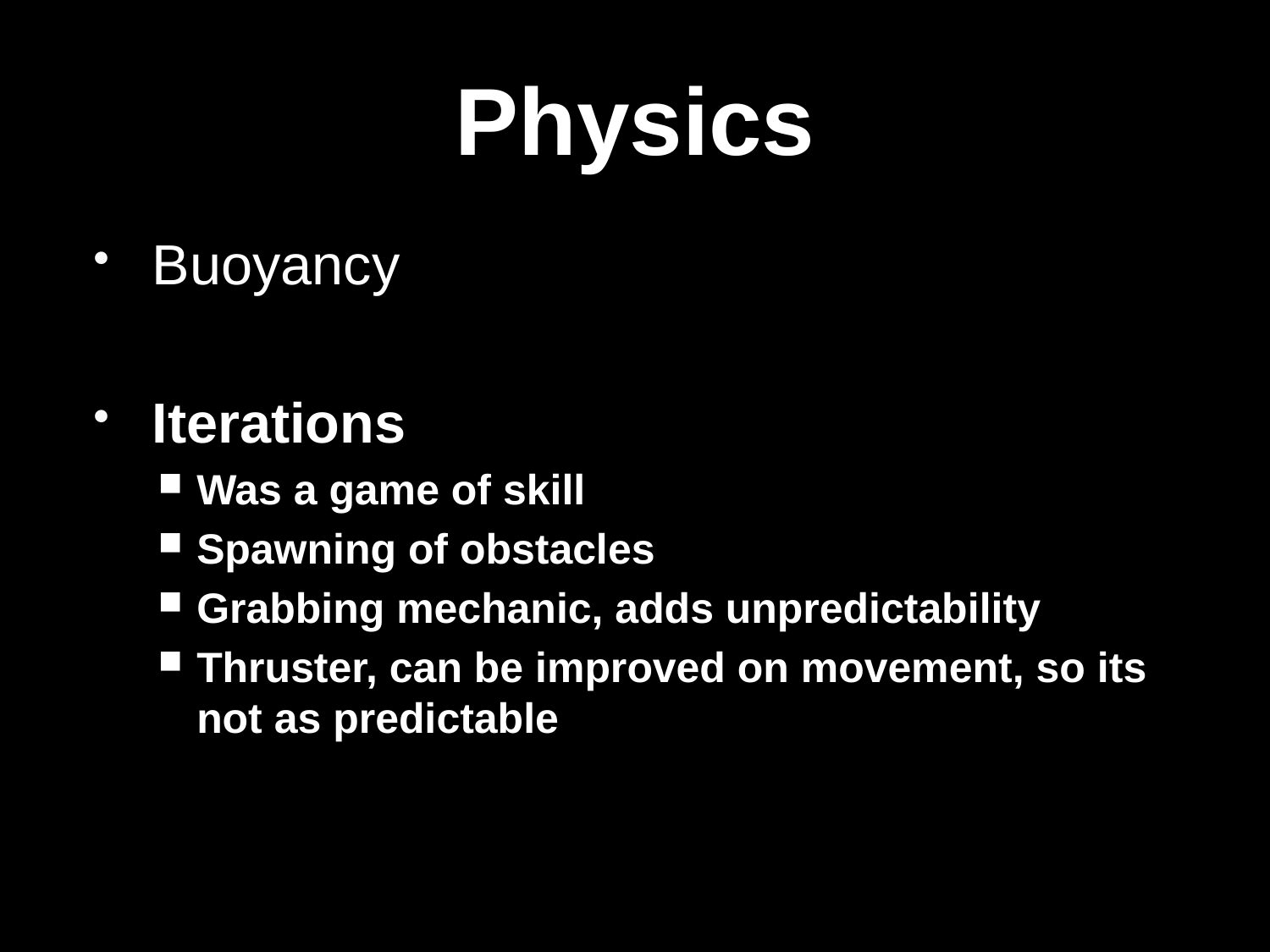

# Physics
Buoyancy

Iterations
Was a game of skill
Spawning of obstacles
Grabbing mechanic, adds unpredictability
Thruster, can be improved on movement, so its not as predictable